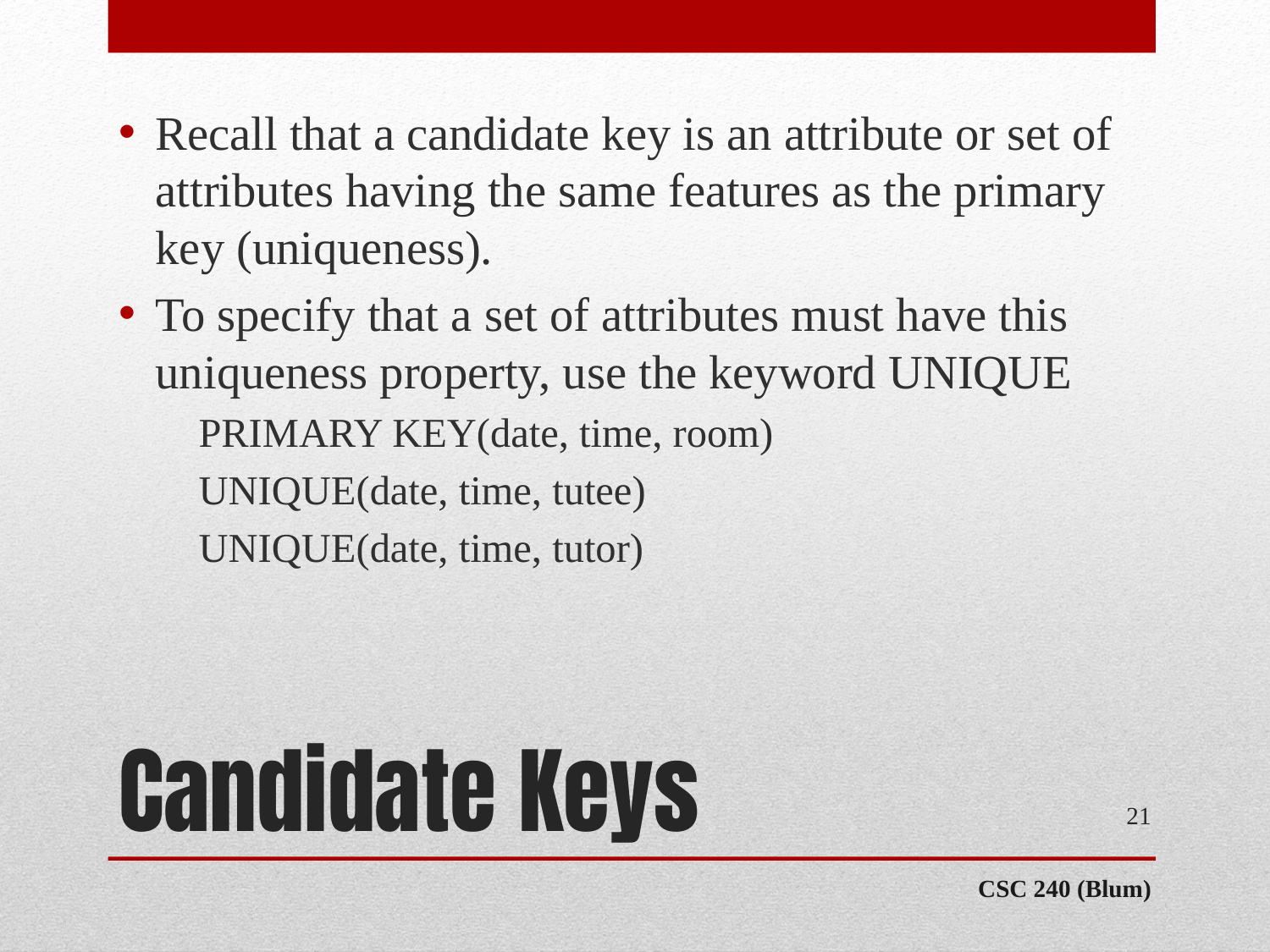

Recall that a candidate key is an attribute or set of attributes having the same features as the primary key (uniqueness).
To specify that a set of attributes must have this uniqueness property, use the keyword UNIQUE
	PRIMARY KEY(date, time, room)
	UNIQUE(date, time, tutee)
	UNIQUE(date, time, tutor)

# Candidate Keys
21
CSC 240 (Blum)